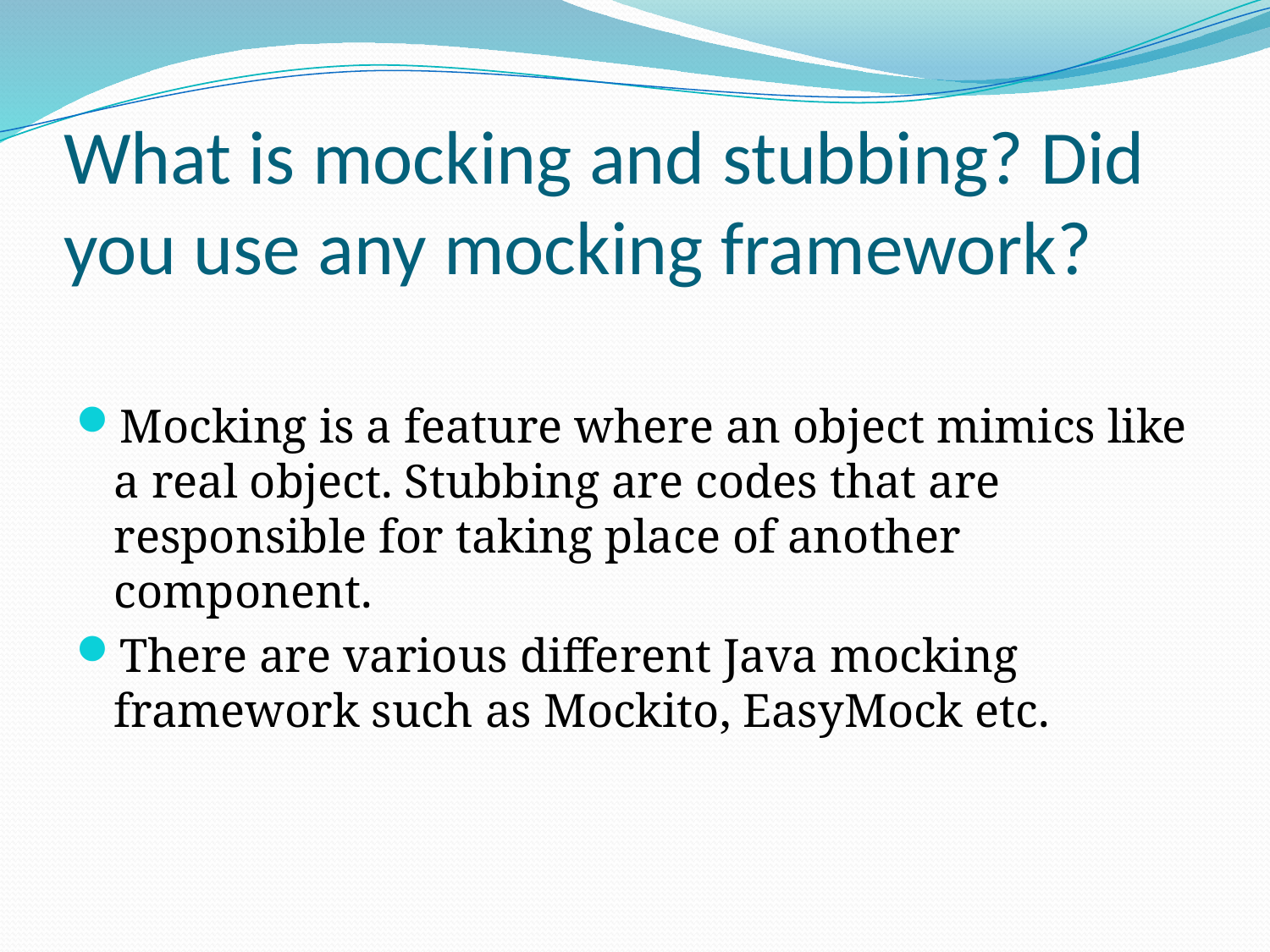

# What is mocking and stubbing? Did you use any mocking framework?
Mocking is a feature where an object mimics like a real object. Stubbing are codes that are responsible for taking place of another component.
There are various different Java mocking framework such as Mockito, EasyMock etc.